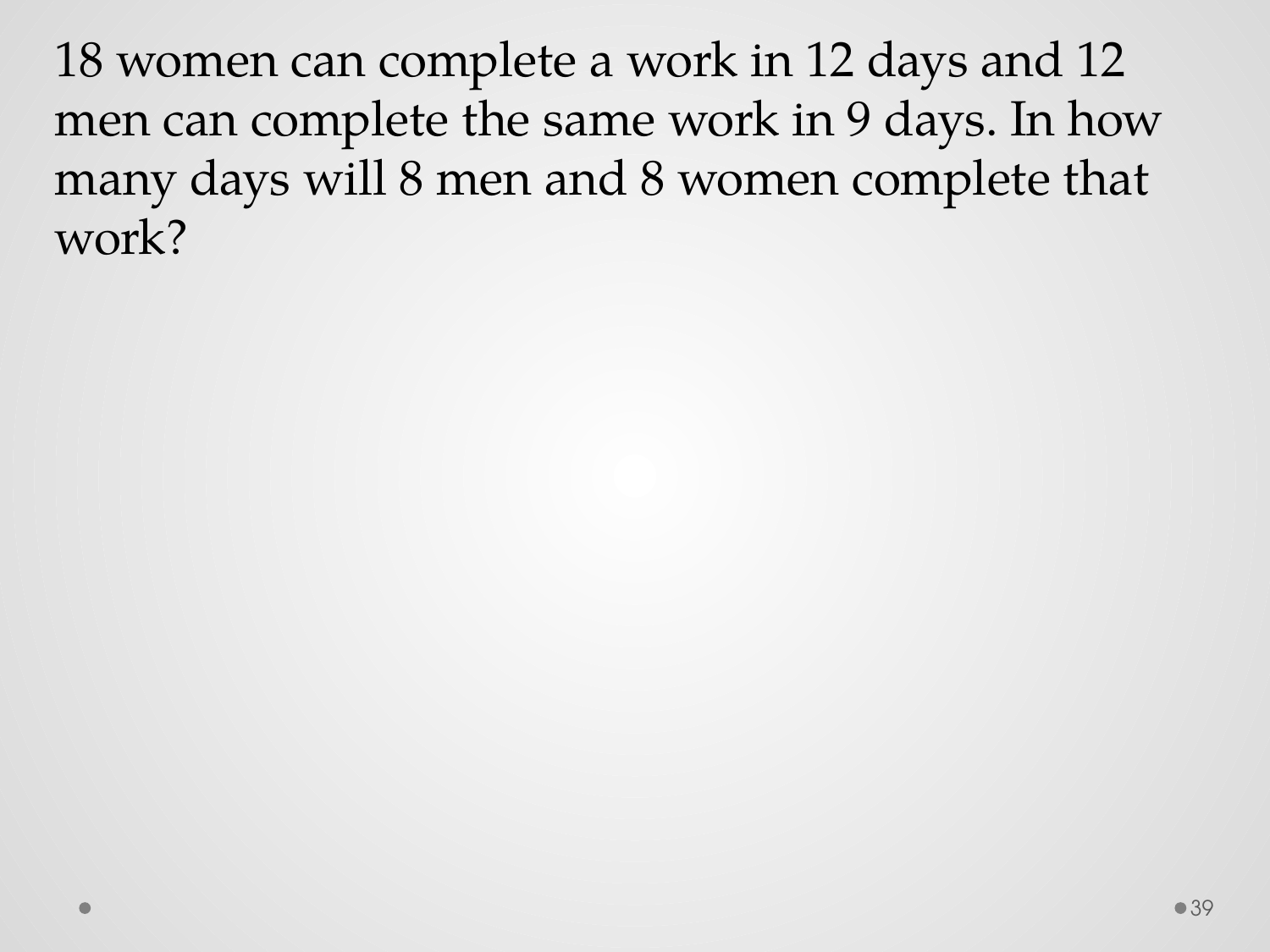

18 women can complete a work in 12 days and 12 men can complete the same work in 9 days. In how many days will 8 men and 8 women complete that work?
39